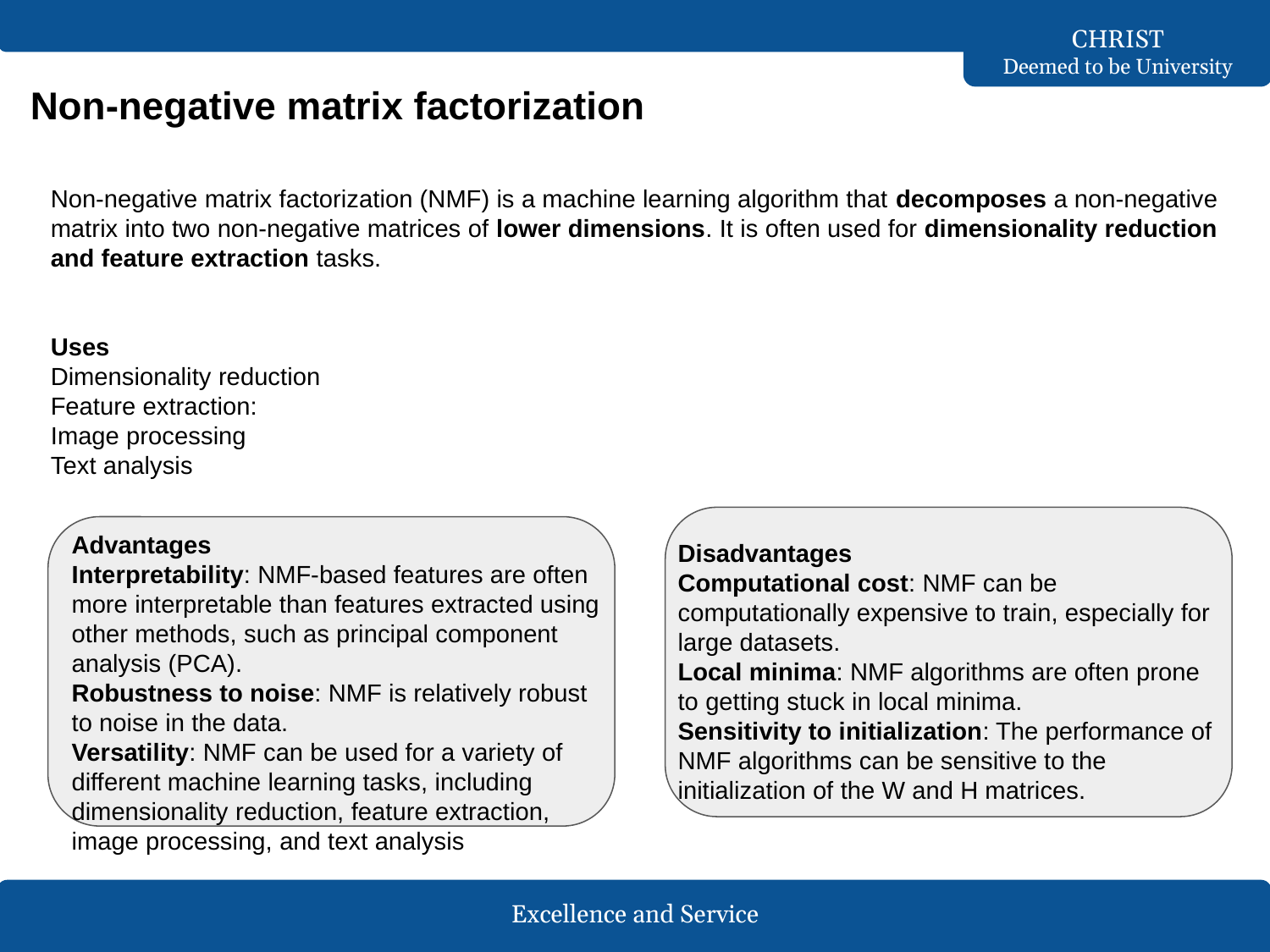

Non-negative matrix factorization
Non-negative matrix factorization (NMF) is a machine learning algorithm that decomposes a non-negative matrix into two non-negative matrices of lower dimensions. It is often used for dimensionality reduction and feature extraction tasks.

Uses
Dimensionality reduction
Feature extraction:
Image processing
Text analysis

Advantages
Interpretability: NMF-based features are often more interpretable than features extracted using other methods, such as principal component analysis (PCA).
Robustness to noise: NMF is relatively robust to noise in the data.
Versatility: NMF can be used for a variety of different machine learning tasks, including dimensionality reduction, feature extraction, image processing, and text analysis

Disadvantages
Computational cost: NMF can be computationally expensive to train, especially for large datasets.
Local minima: NMF algorithms are often prone to getting stuck in local minima.
Sensitivity to initialization: The performance of NMF algorithms can be sensitive to the initialization of the W and H matrices.